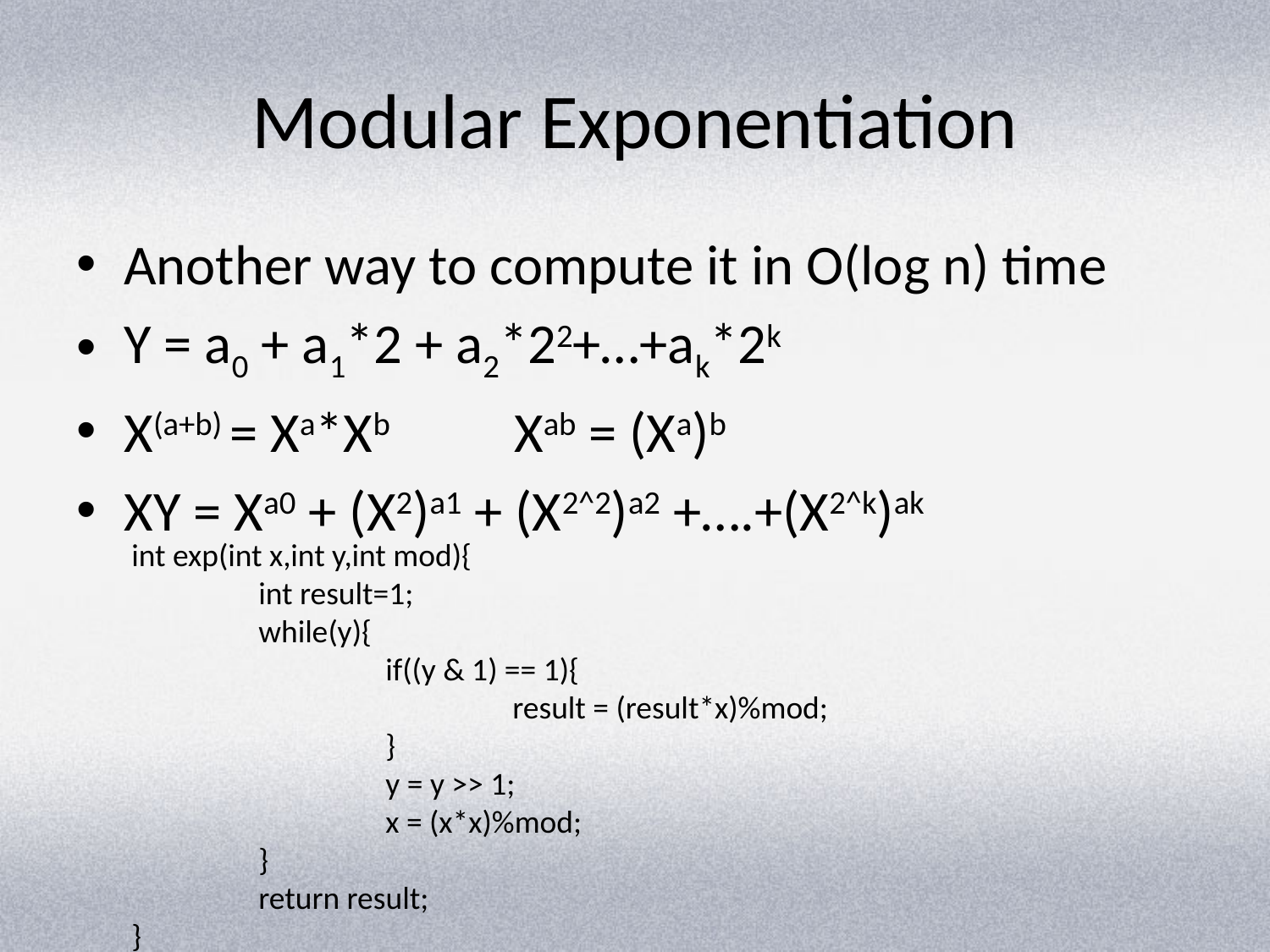

# Modular Exponentiation
Another way to compute it in O(log n) time
Y = a0 + a1*2 + a2*22+…+ak*2k
X(a+b) = Xa*Xb           Xab = (Xa)b
XY = Xa0 + (X2)a1 + (X2^2)a2 +….+(X2^k)ak
int exp(int x,int y,int mod){
	int result=1;
	while(y){
		if((y & 1) == 1){
			result = (result*x)%mod;
		}
		y = y >> 1;
		x = (x*x)%mod;
	}
	return result;
}